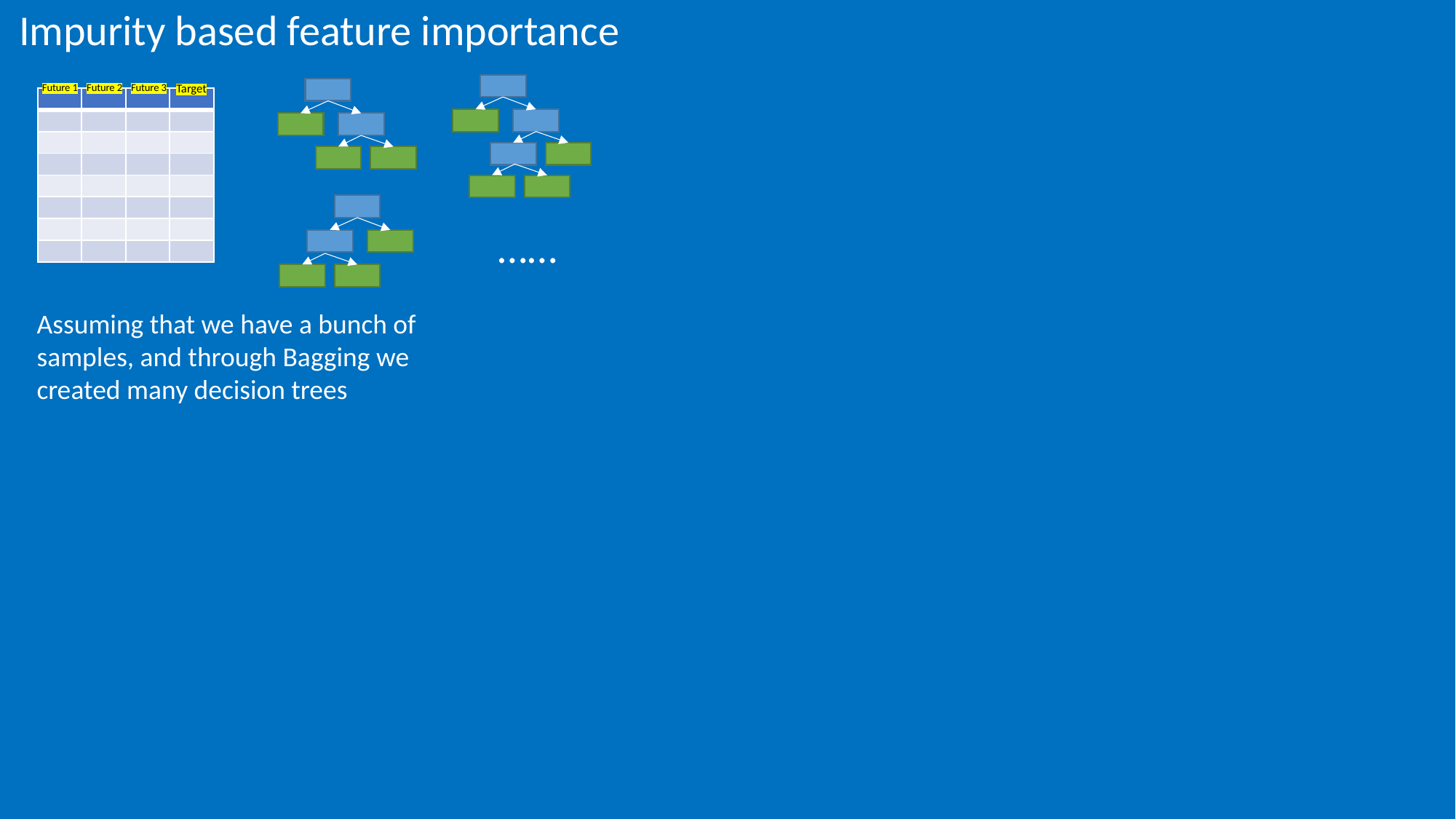

# Impurity based feature importance

Future 1
Future 2
Future 3
Target

|  |  |  |  |
| --- | --- | --- | --- |
|  |  |  |  |
|  |  |  |  |
|  |  |  |  |
|  |  |  |  |
|  |  |  |  |
|  |  |  |  |
|  |  |  |  |

……

Assuming that we have a bunch of samples, and through Bagging we created many decision trees